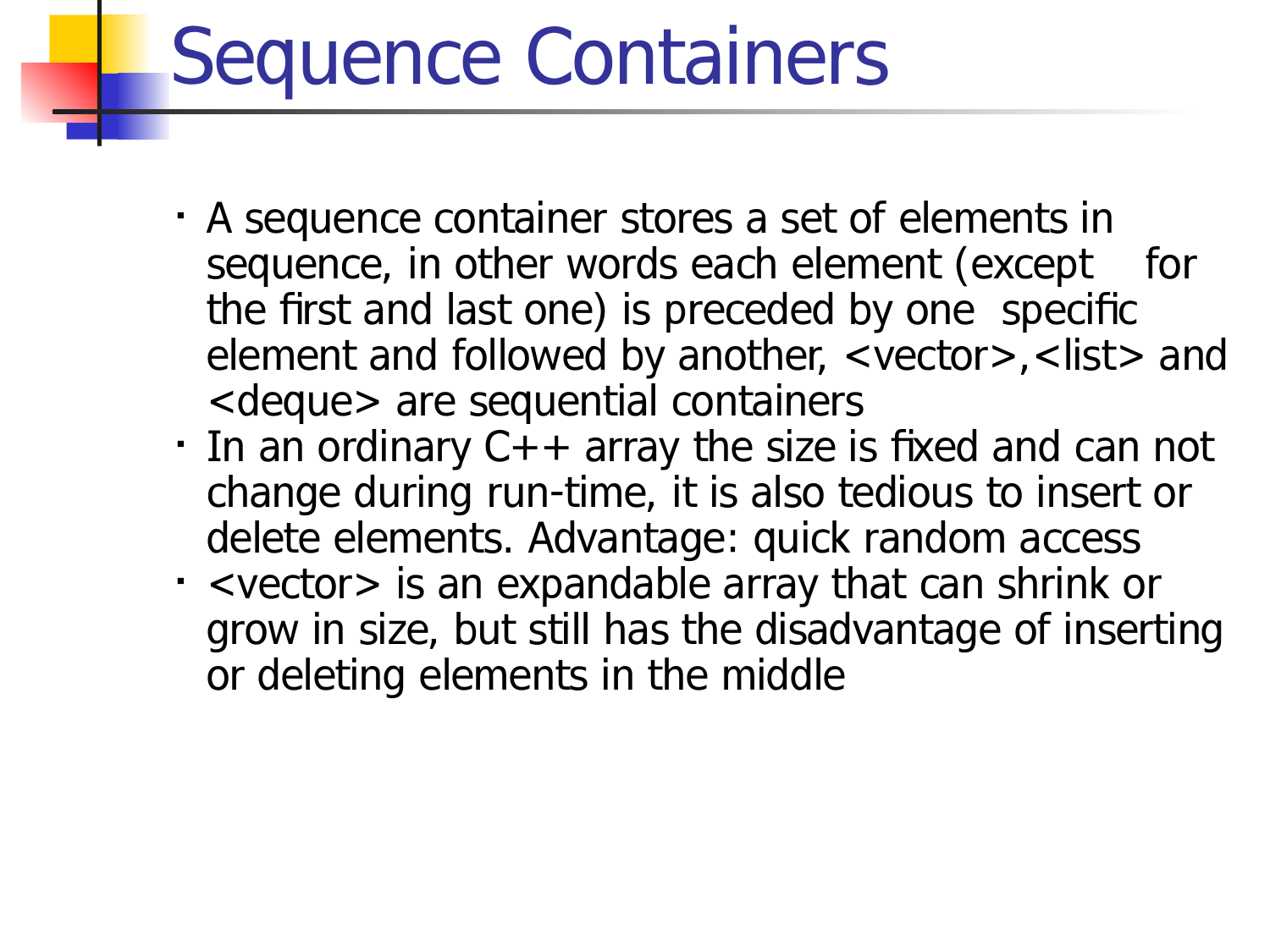

Sequence Containers
A sequence container stores a set of elements in sequence, in other words each element (except    for the first and last one) is preceded by one  specific element and followed by another, <vector>,<list> and <deque> are sequential containers
In an ordinary C++ array the size is fixed and can not change during run-time, it is also tedious to insert or delete elements. Advantage: quick random access
<vector> is an expandable array that can shrink or grow in size, but still has the disadvantage of inserting or deleting elements in the middle